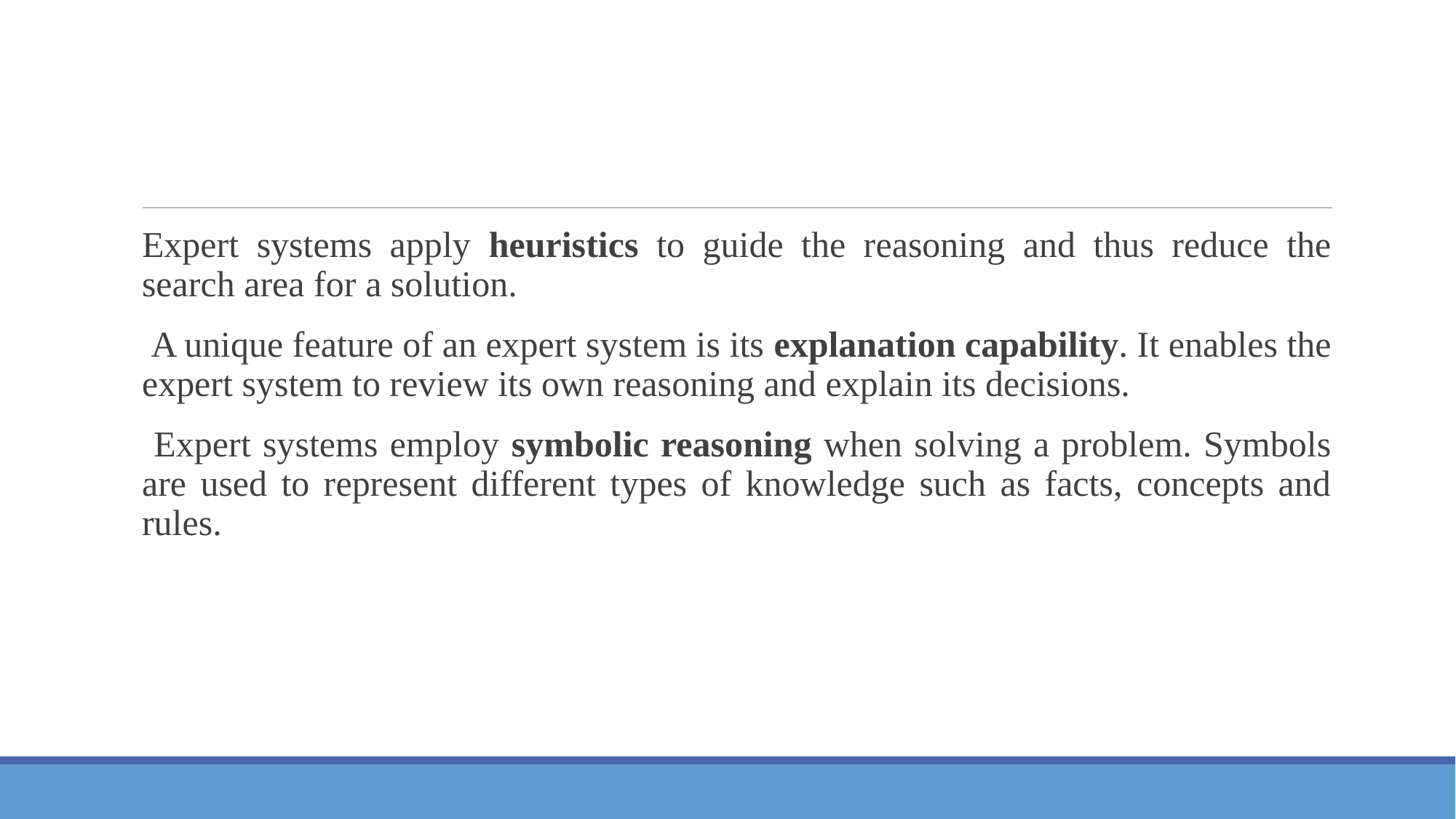

#
Expert systems apply heuristics to guide the reasoning and thus reduce the search area for a solution.
 A unique feature of an expert system is its explanation capability. It enables the expert system to review its own reasoning and explain its decisions.
 Expert systems employ symbolic reasoning when solving a problem. Symbols are used to represent different types of knowledge such as facts, concepts and rules.